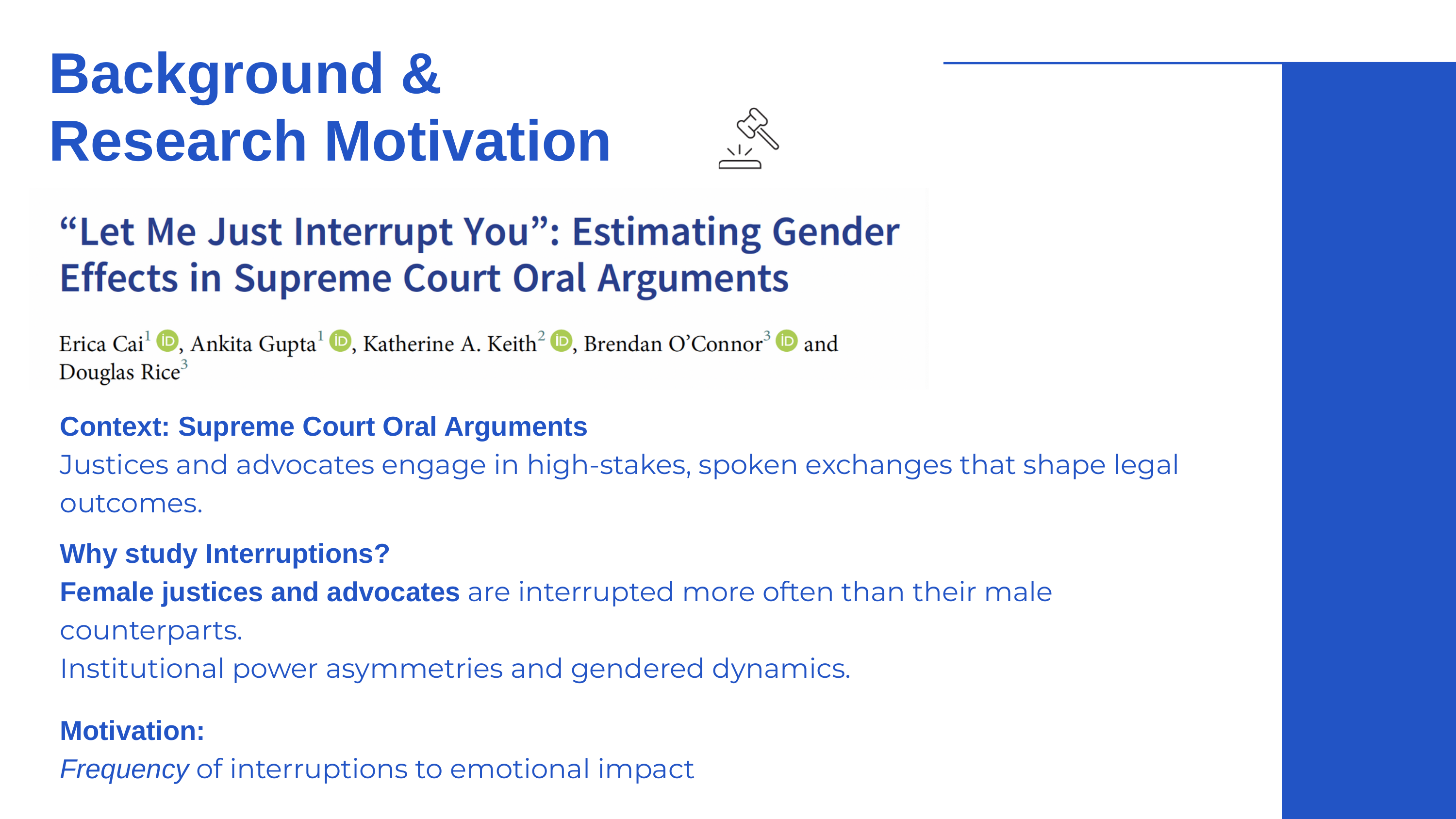

Background &
Research Motivation

Context: Supreme Court Oral Arguments
Justices and advocates engage in high-stakes, spoken exchanges that shape legal outcomes.

Why study Interruptions?
Female justices and advocates are interrupted more often than their male counterparts.
Institutional power asymmetries and gendered dynamics.

Motivation:
Frequency of interruptions to emotional impact